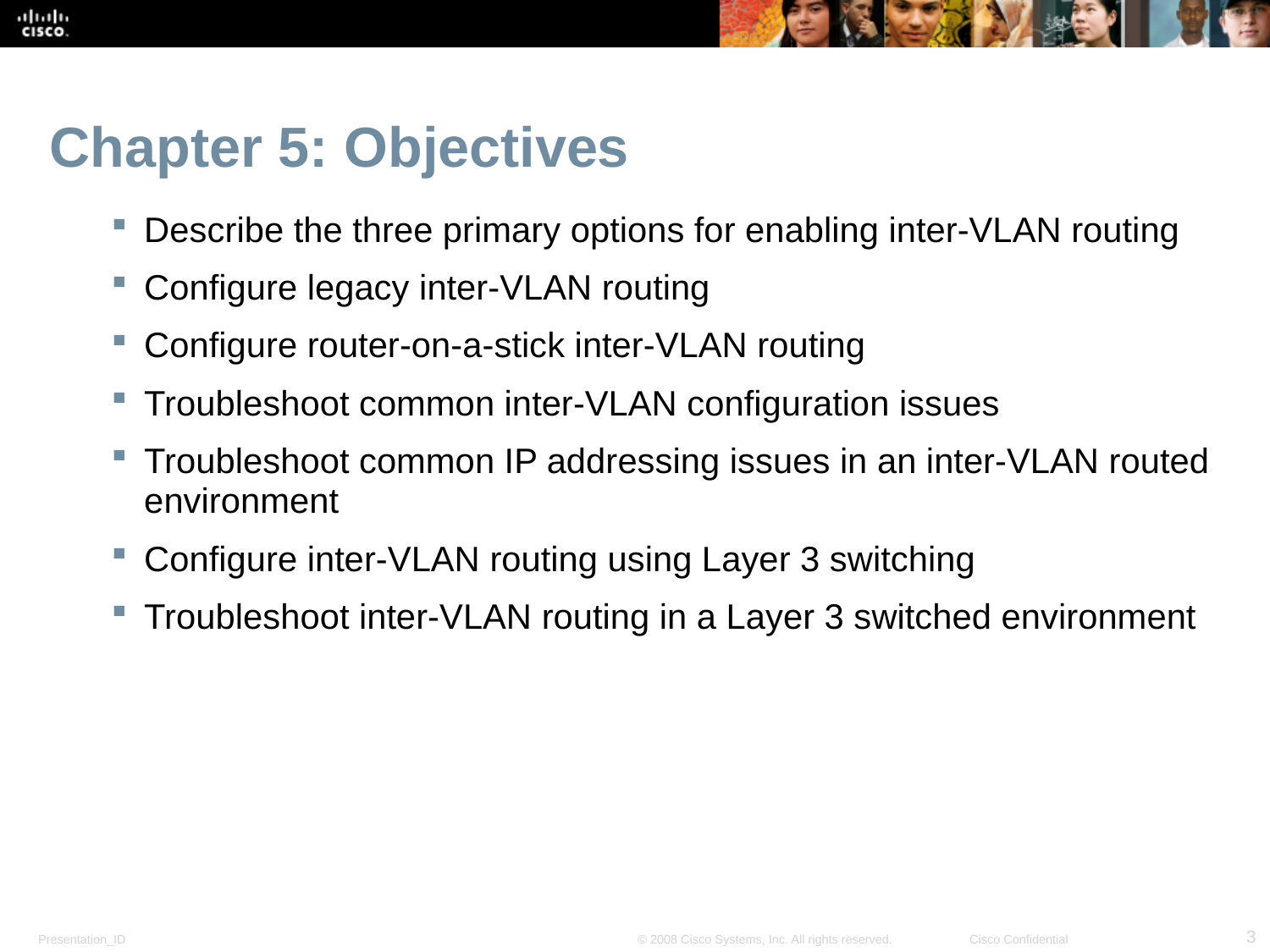

# Chapter 5: Objectives
Describe the three primary options for enabling inter-VLAN routing
Configure legacy inter-VLAN routing
Configure router-on-a-stick inter-VLAN routing
Troubleshoot common inter-VLAN configuration issues
Troubleshoot common IP addressing issues in an inter-VLAN routed environment
Configure inter-VLAN routing using Layer 3 switching
Troubleshoot inter-VLAN routing in a Layer 3 switched environment